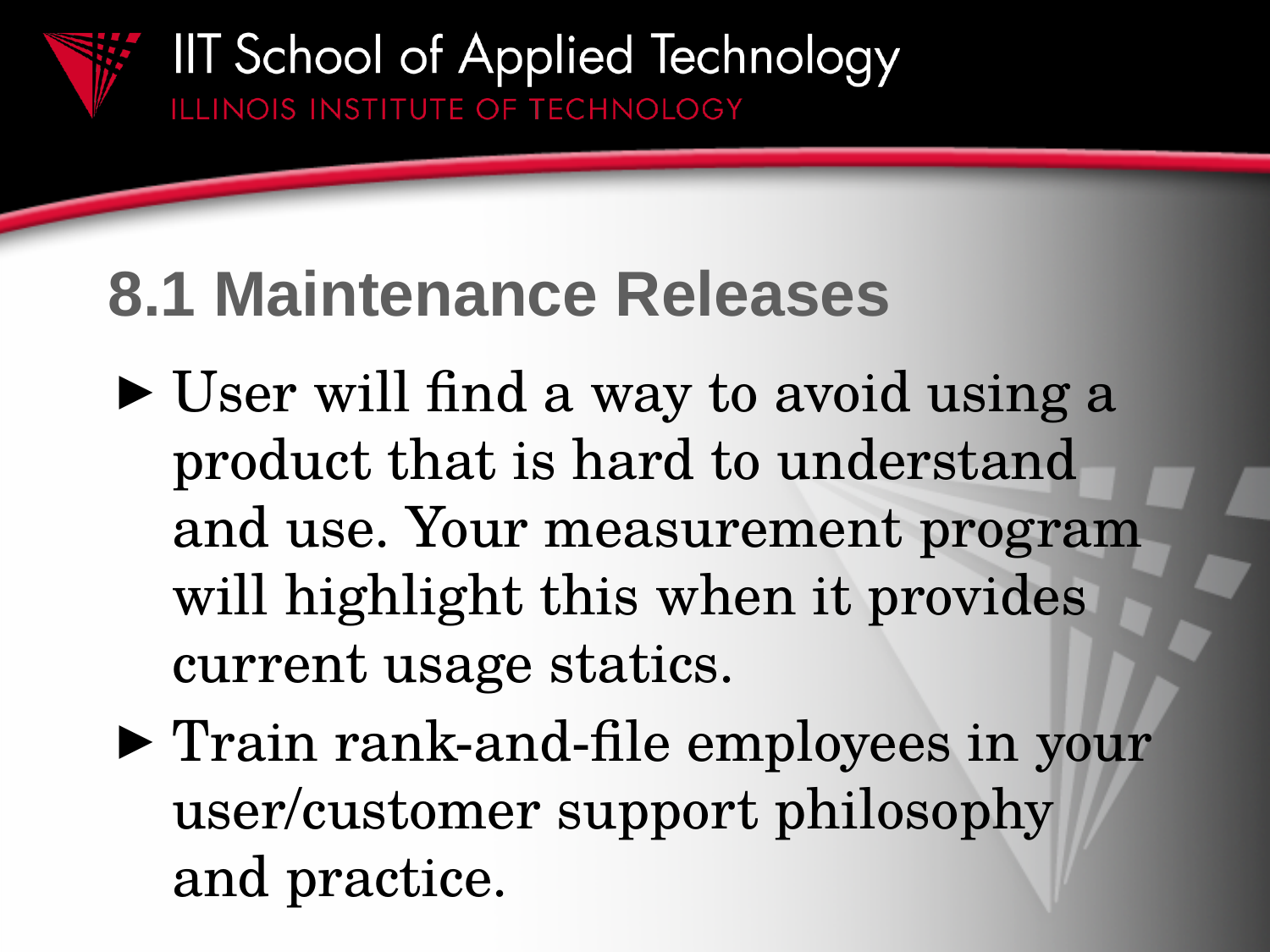

# 8.1 Maintenance Releases
User will find a way to avoid using a product that is hard to understand and use. Your measurement program will highlight this when it provides current usage statics.
Train rank-and-file employees in your user/customer support philosophy and practice.